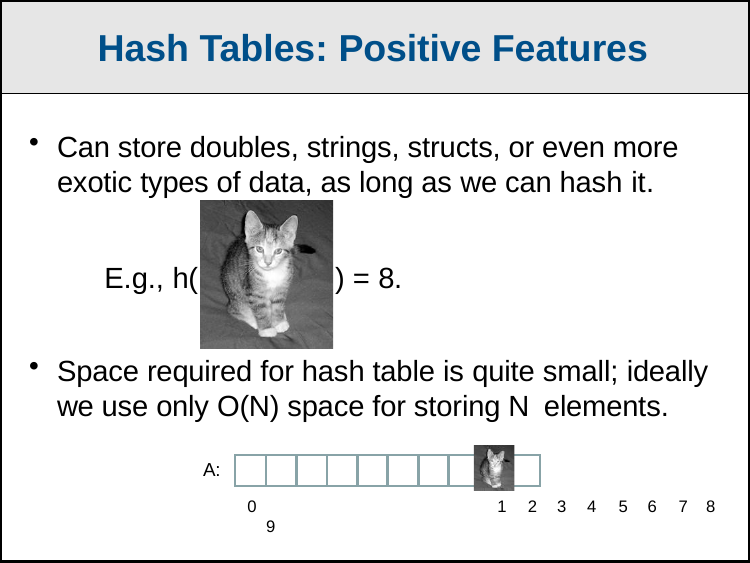

Hash Tables: Positive Features
Can store doubles, strings, structs, or even more  exotic types of data, as long as we can hash it.

E.g., h(
) = 8.
Space required for hash table is quite small; ideally  we use only O(N) space for storing N elements.

A:
0	1	2    3	4	5    6	7    8    9

|  |  |  |  |  |  |  |  |  |  |
| --- | --- | --- | --- | --- | --- | --- | --- | --- | --- |